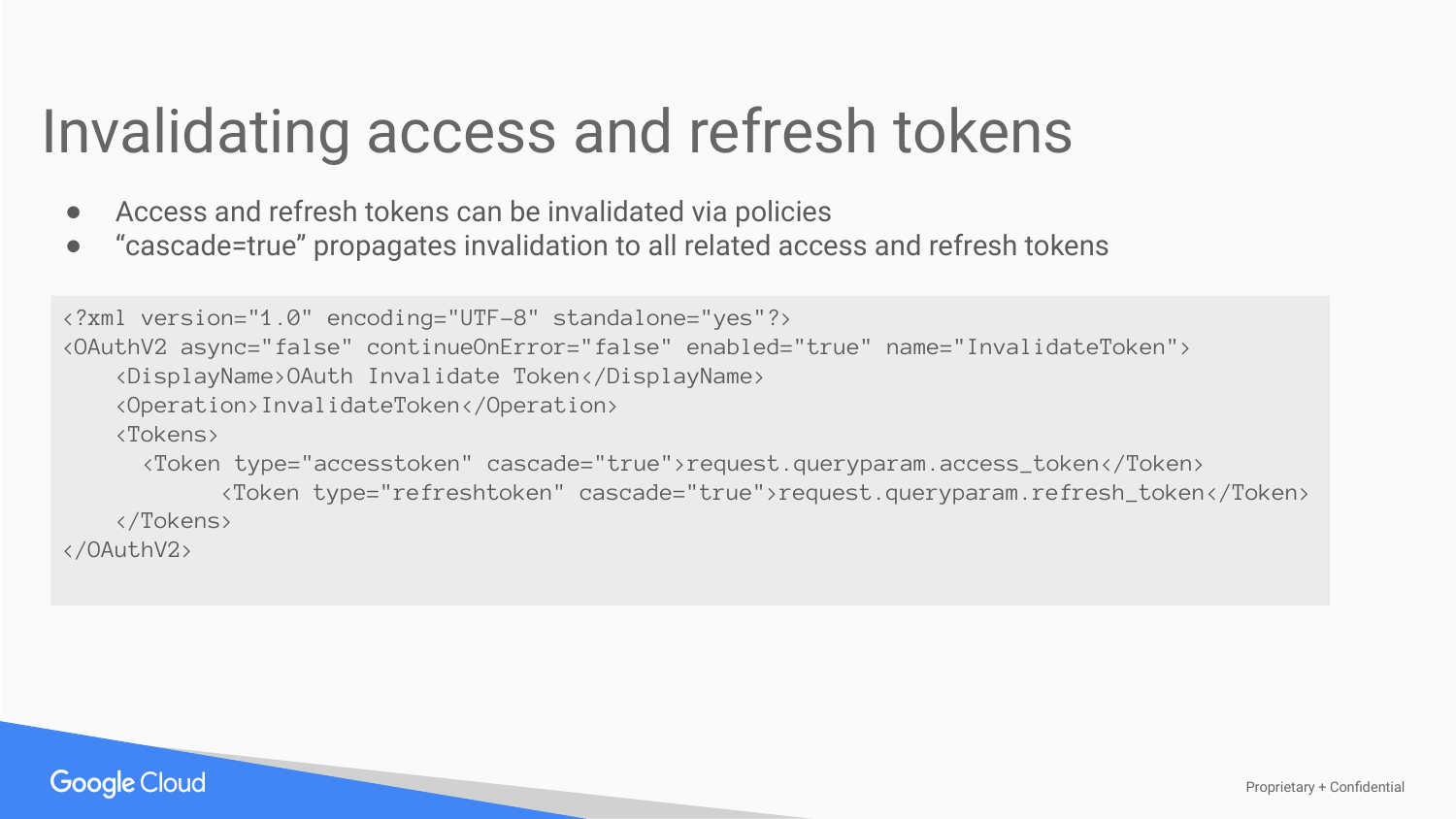

Invalidating access and refresh tokens
Access and refresh tokens can be invalidated via policies
“cascade=true” propagates invalidation to all related access and refresh tokens
<?xml version="1.0" encoding="UTF-8" standalone="yes"?>
<OAuthV2 async="false" continueOnError="false" enabled="true" name="InvalidateToken">
    <DisplayName>OAuth Invalidate Token</DisplayName>
    <Operation>InvalidateToken</Operation>
    <Tokens>
      <Token type="accesstoken" cascade="true">request.queryparam.access_token</Token>
	 <Token type="refreshtoken" cascade="true">request.queryparam.refresh_token</Token>
    </Tokens>
</OAuthV2>